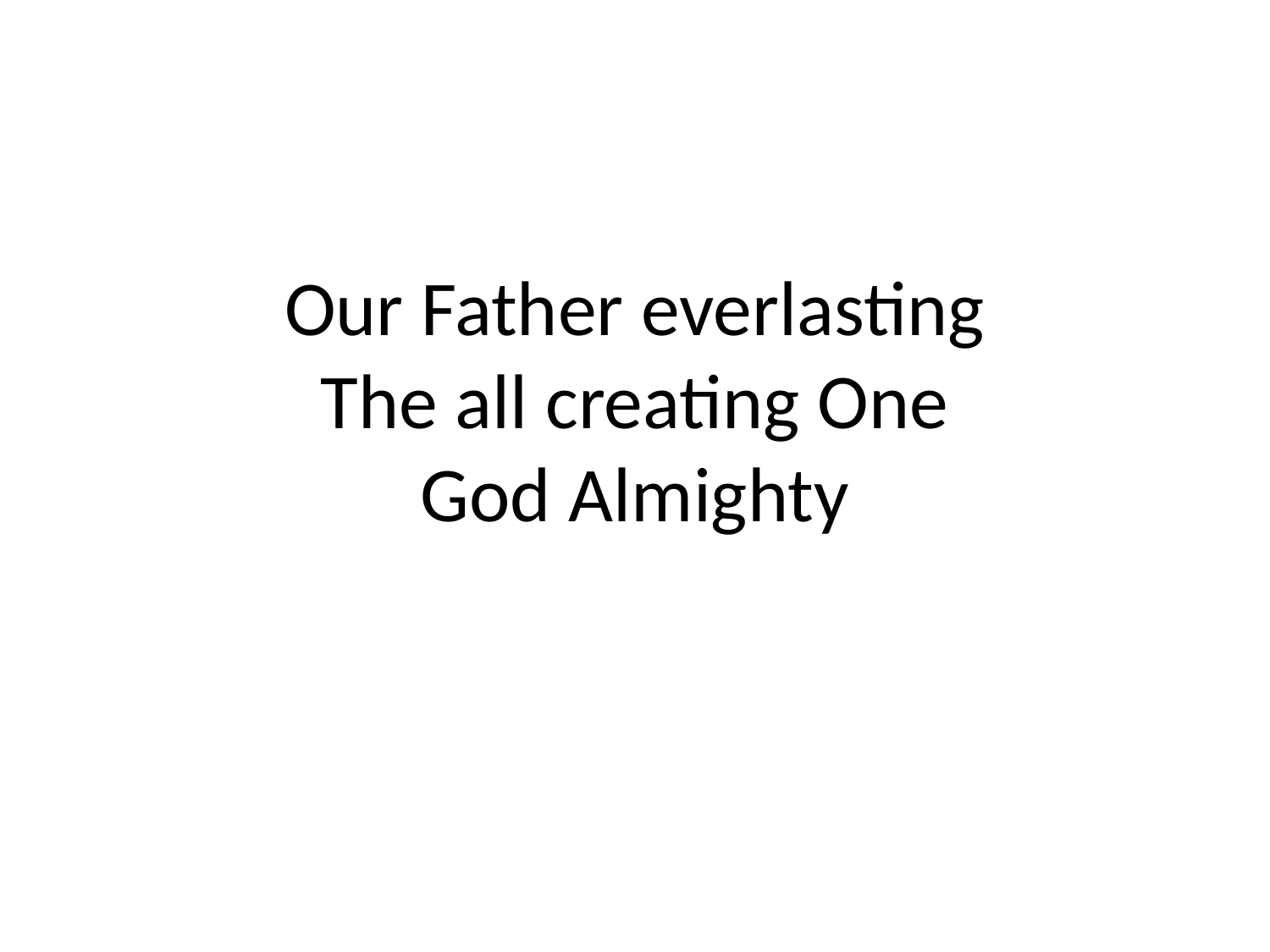

# Our Father everlasting
The all creating One
God Almighty